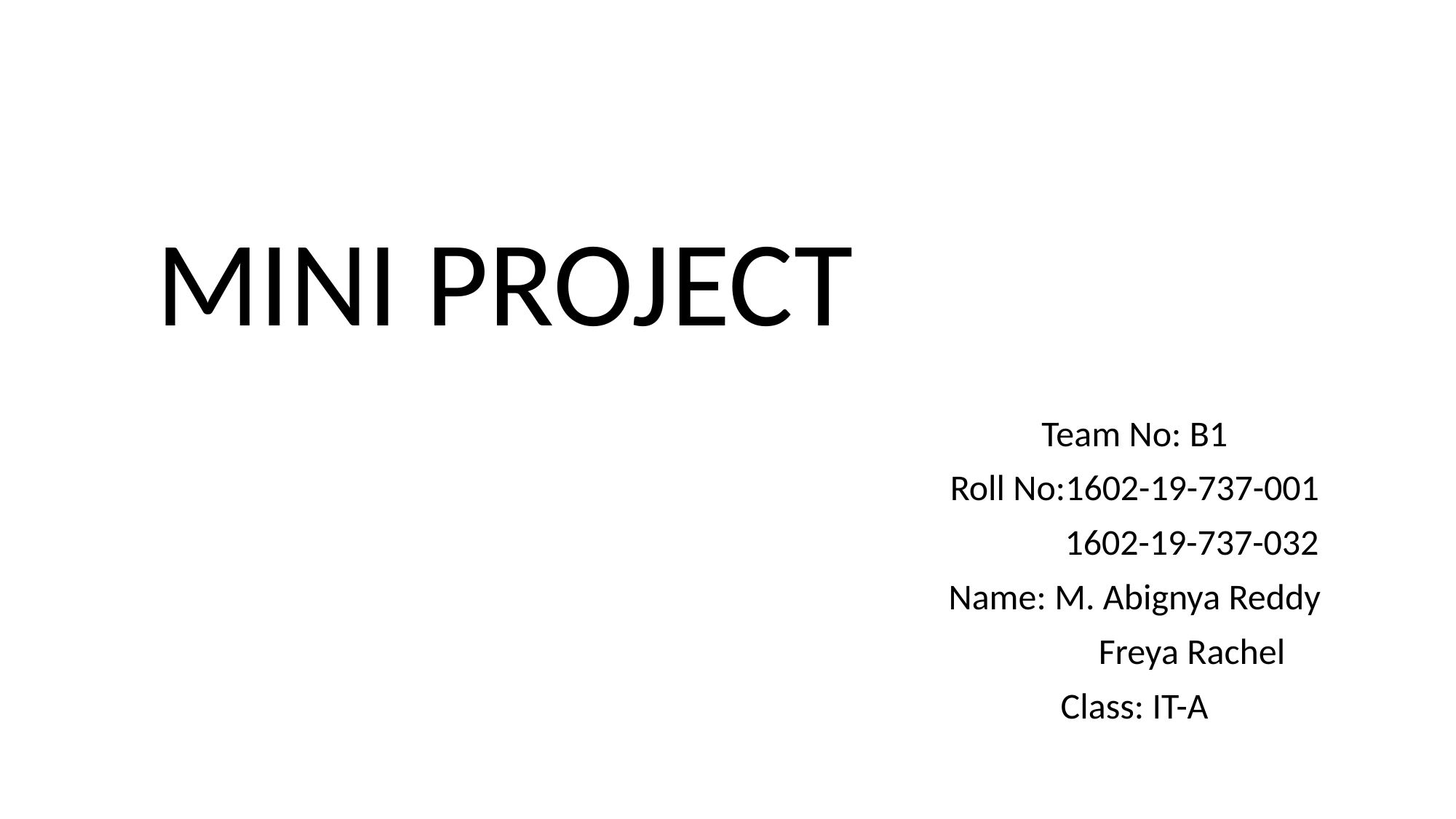

# MINI PROJECT
Team No: B1
Roll No:1602-19-737-001
              1602-19-737-032
Name: M. Abignya Reddy
              Freya Rachel
Class: IT-A